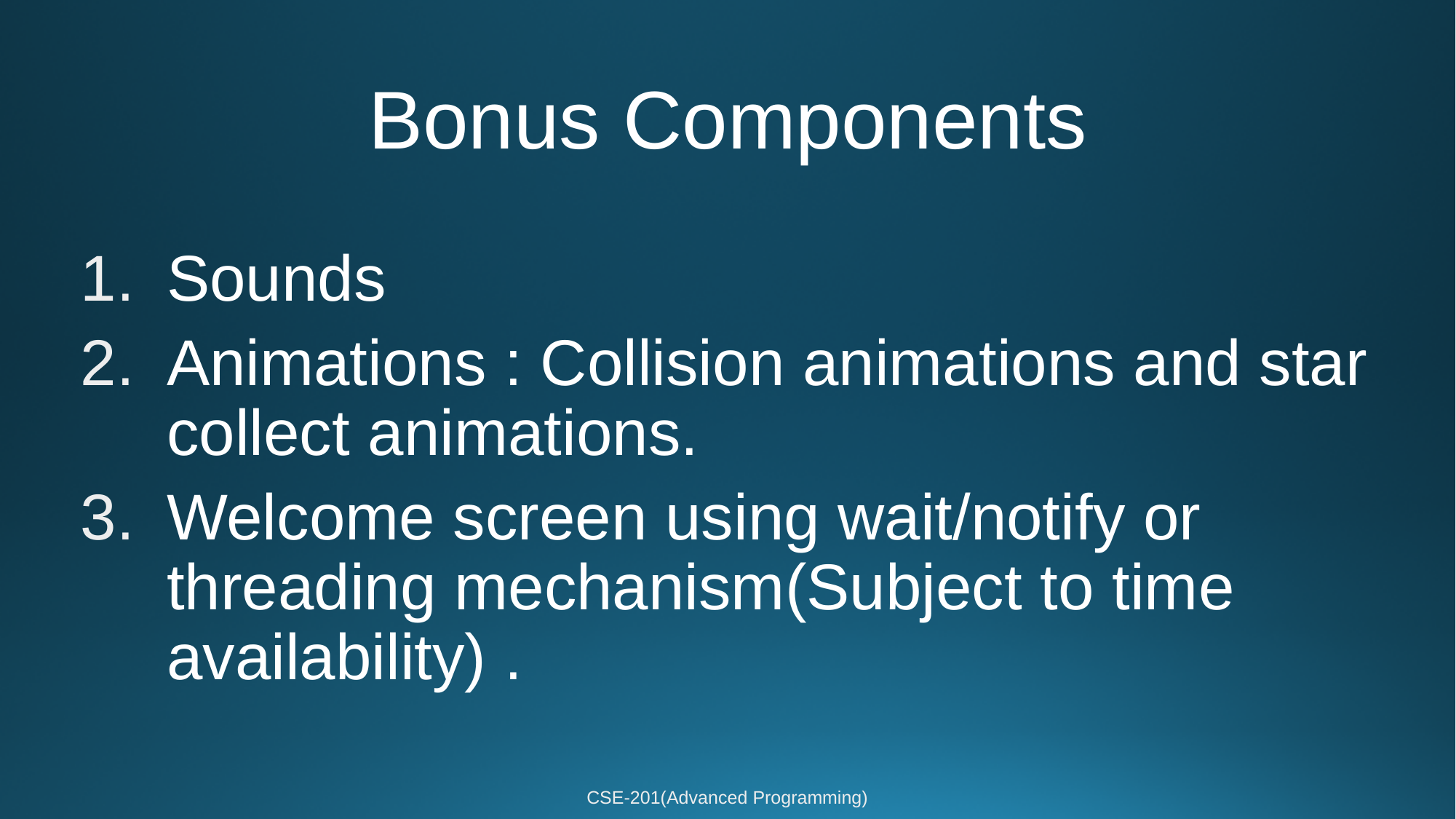

# Bonus Components
Sounds
Animations : Collision animations and star collect animations.
Welcome screen using wait/notify or threading mechanism(Subject to time availability) .

CSE-201(Advanced Programming)